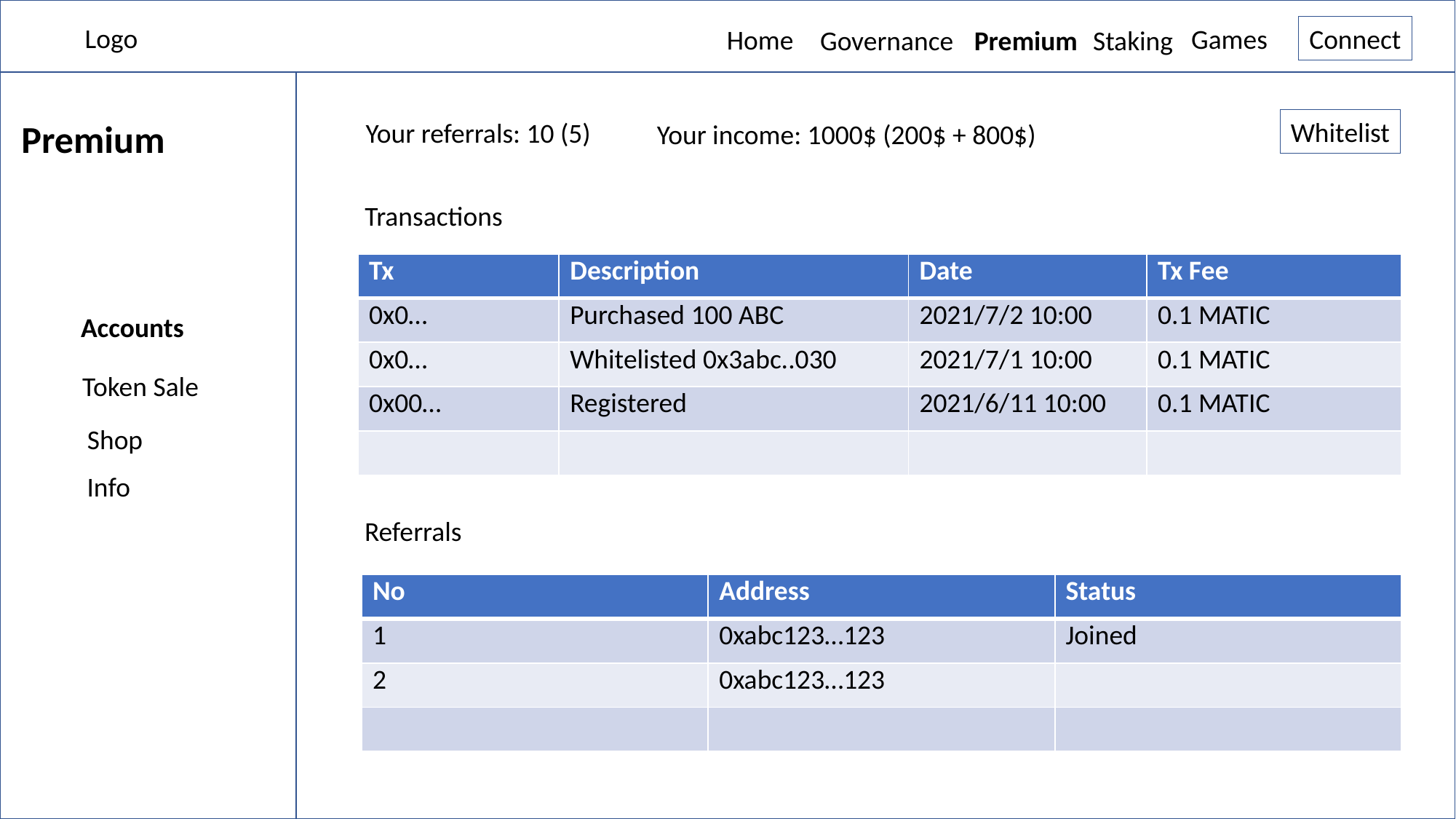

Logo
Games
Connect
Home
Governance
Staking
Premium

Premium
Whitelist
Your referrals: 10 (5)
Your income: 1000$ (200$ + 800$)
Transactions
| Tx | Description | Date | Tx Fee |
| --- | --- | --- | --- |
| 0x0… | Purchased 100 ABC | 2021/7/2 10:00 | 0.1 MATIC |
| 0x0… | Whitelisted 0x3abc..030 | 2021/7/1 10:00 | 0.1 MATIC |
| 0x00… | Registered | 2021/6/11 10:00 | 0.1 MATIC |
|  |  |  |  |
Accounts
Token Sale
Shop
Info
Referrals
| No | Address | Status |
| --- | --- | --- |
| 1 | 0xabc123…123 | Joined |
| 2 | 0xabc123…123 |  |
|  |  |  |